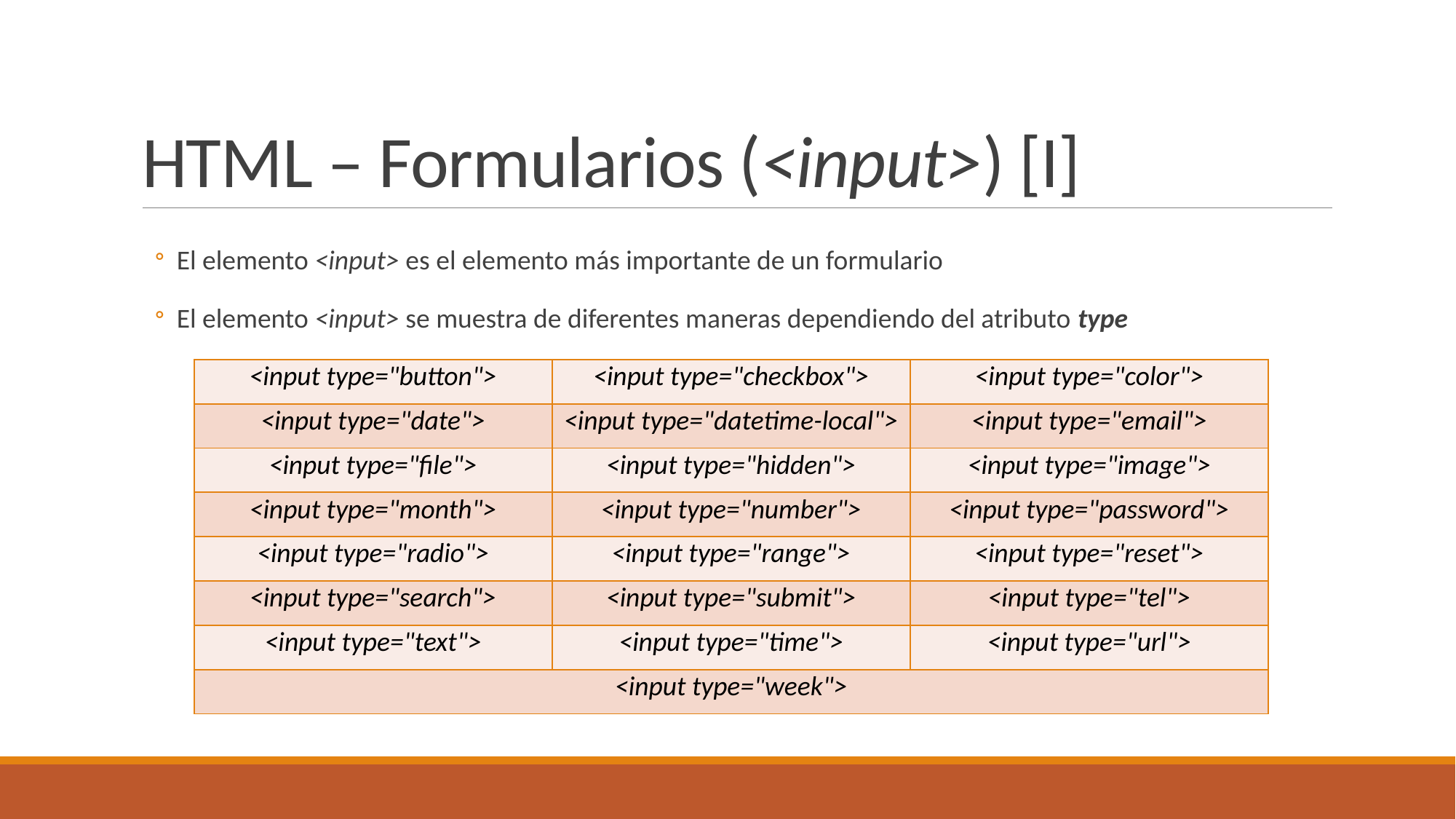

# HTML – Formularios (<input>) [I]
El elemento <input> es el elemento más importante de un formulario
El elemento <input> se muestra de diferentes maneras dependiendo del atributo type

| <input type="button"> | <input type="checkbox"> | <input type="color"> |
| --- | --- | --- |
| <input type="date"> | <input type="datetime-local"> | <input type="email"> |
| <input type="file"> | <input type="hidden"> | <input type="image"> |
| <input type="month"> | <input type="number"> | <input type="password"> |
| <input type="radio"> | <input type="range"> | <input type="reset"> |
| <input type="search"> | <input type="submit"> | <input type="tel"> |
| <input type="text"> | <input type="time"> | <input type="url"> |
| <input type="week"> |  |  |